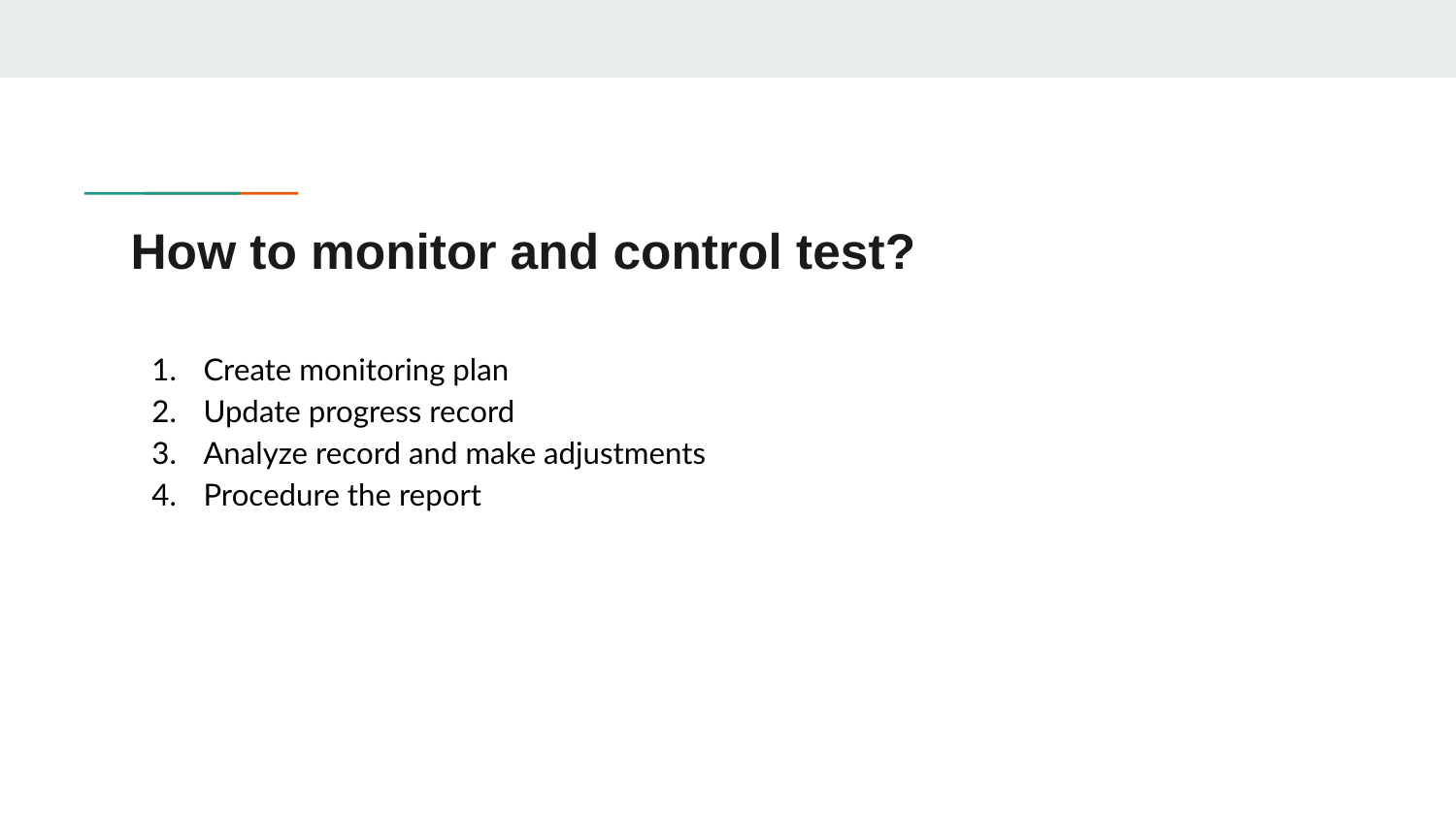

# How to monitor and control test?
Create monitoring plan
Update progress record
Analyze record and make adjustments
Procedure the report